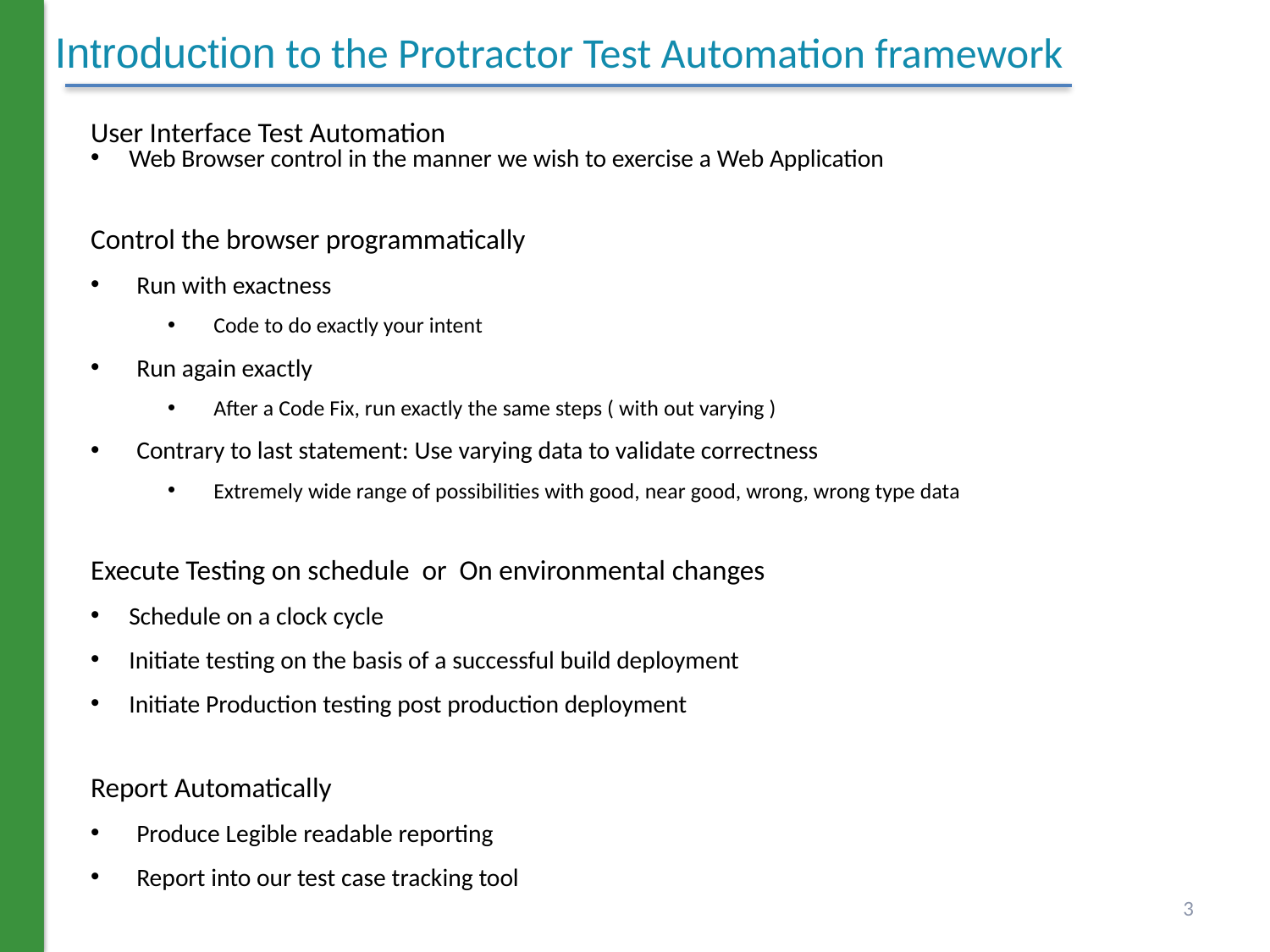

# Introduction to the Protractor Test Automation framework

User Interface Test Automation
Web Browser control in the manner we wish to exercise a Web Application

Control the browser programmatically
Run with exactness
Code to do exactly your intent
Run again exactly
After a Code Fix, run exactly the same steps ( with out varying )
Contrary to last statement: Use varying data to validate correctness
Extremely wide range of possibilities with good, near good, wrong, wrong type data

Execute Testing on schedule  or  On environmental changes
Schedule on a clock cycle
Initiate testing on the basis of a successful build deployment
Initiate Production testing post production deployment

Report Automatically
Produce Legible readable reporting
Report into our test case tracking tool

3